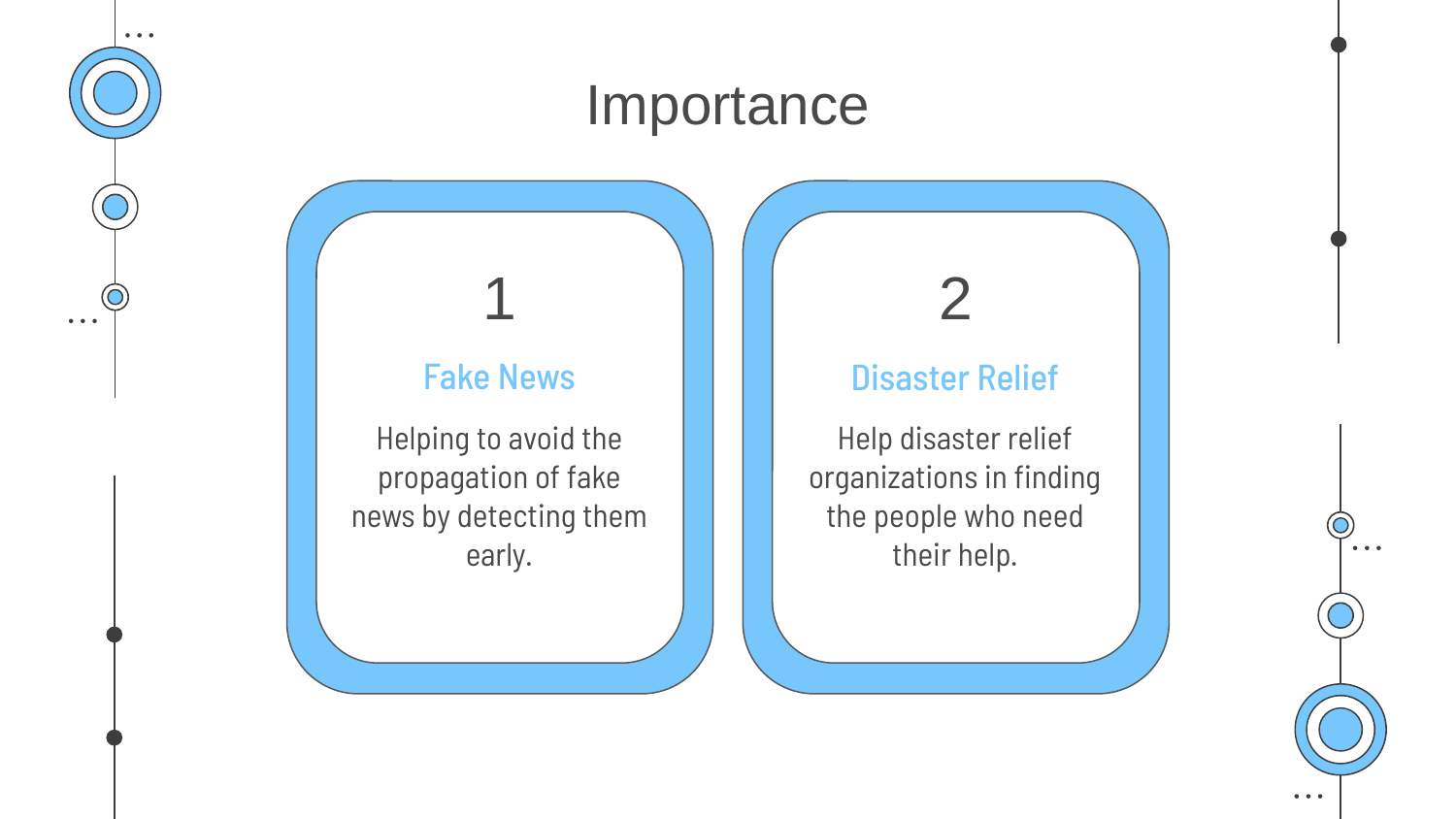

# Importance

1
2
Fake News
Disaster Relief
Helping to avoid the propagation of fake news by detecting them early.
Help disaster relief organizations in finding the people who need their help.